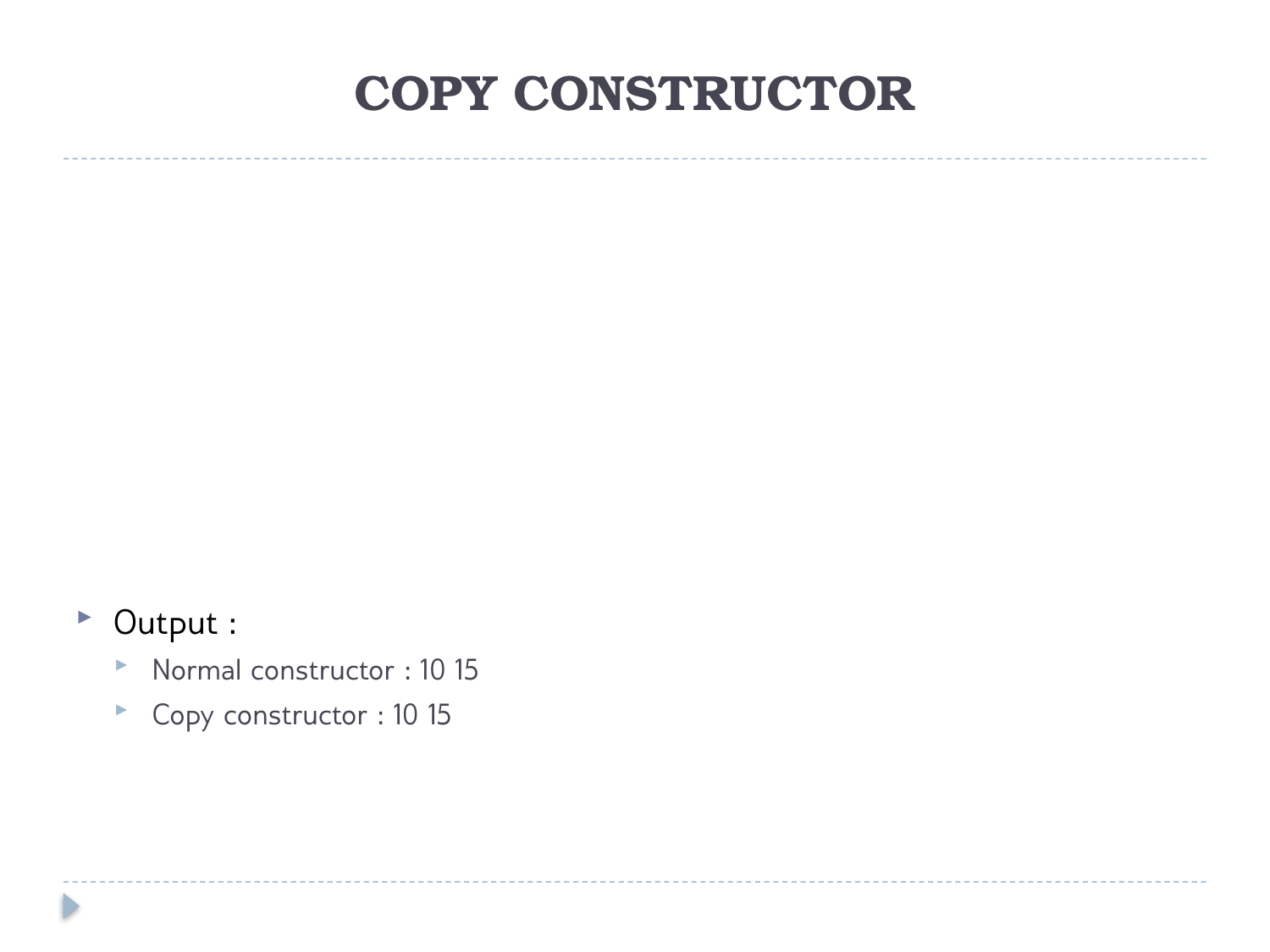

# COPY CONSTRUCTOR

Output :
Normal constructor : 10 15
Copy constructor : 10 15